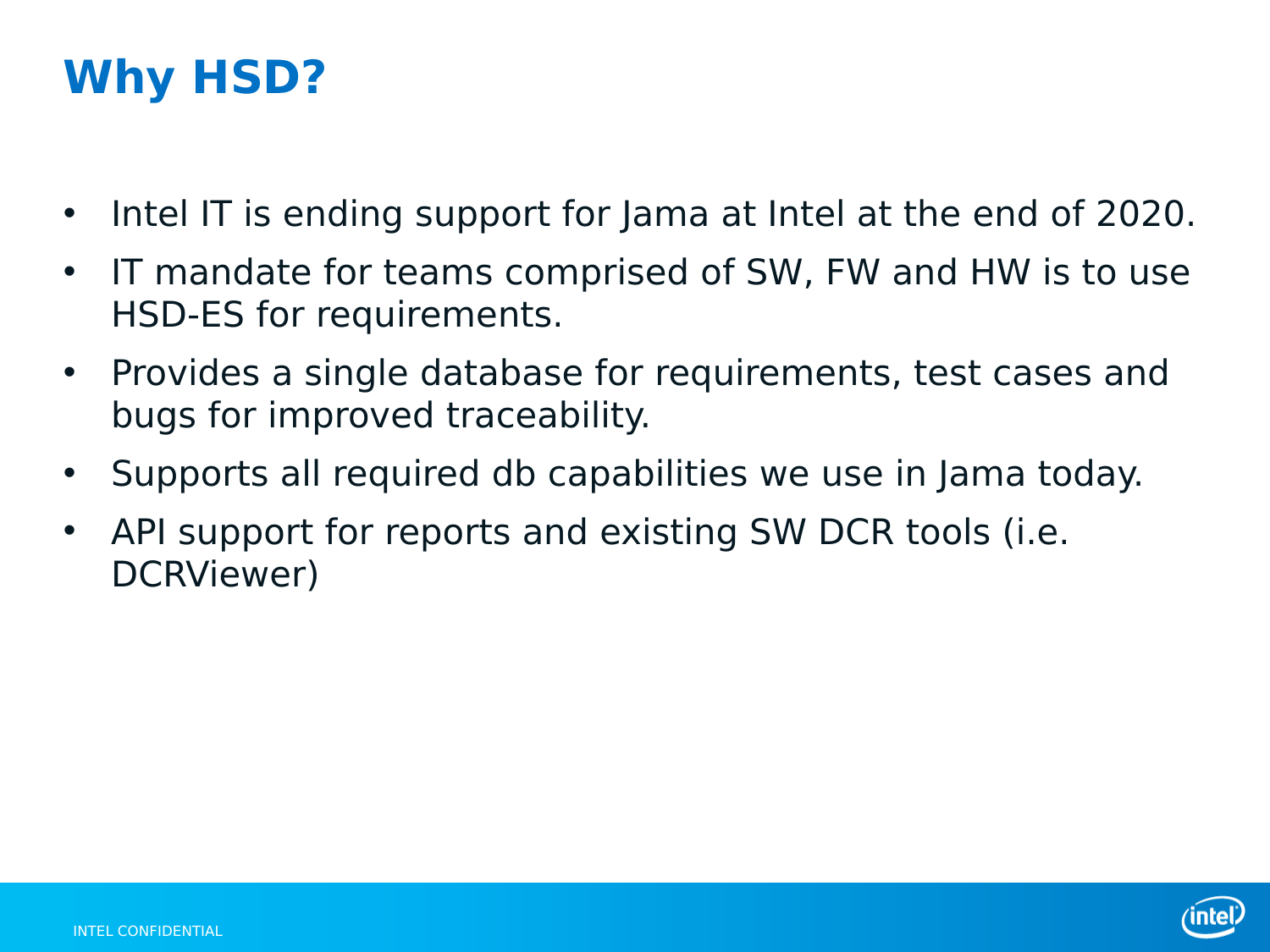

# Why HSD?
Intel IT is ending support for Jama at Intel at the end of 2020.
IT mandate for teams comprised of SW, FW and HW is to use HSD-ES for requirements.
Provides a single database for requirements, test cases and bugs for improved traceability.
Supports all required db capabilities we use in Jama today.
API support for reports and existing SW DCR tools (i.e. DCRViewer)